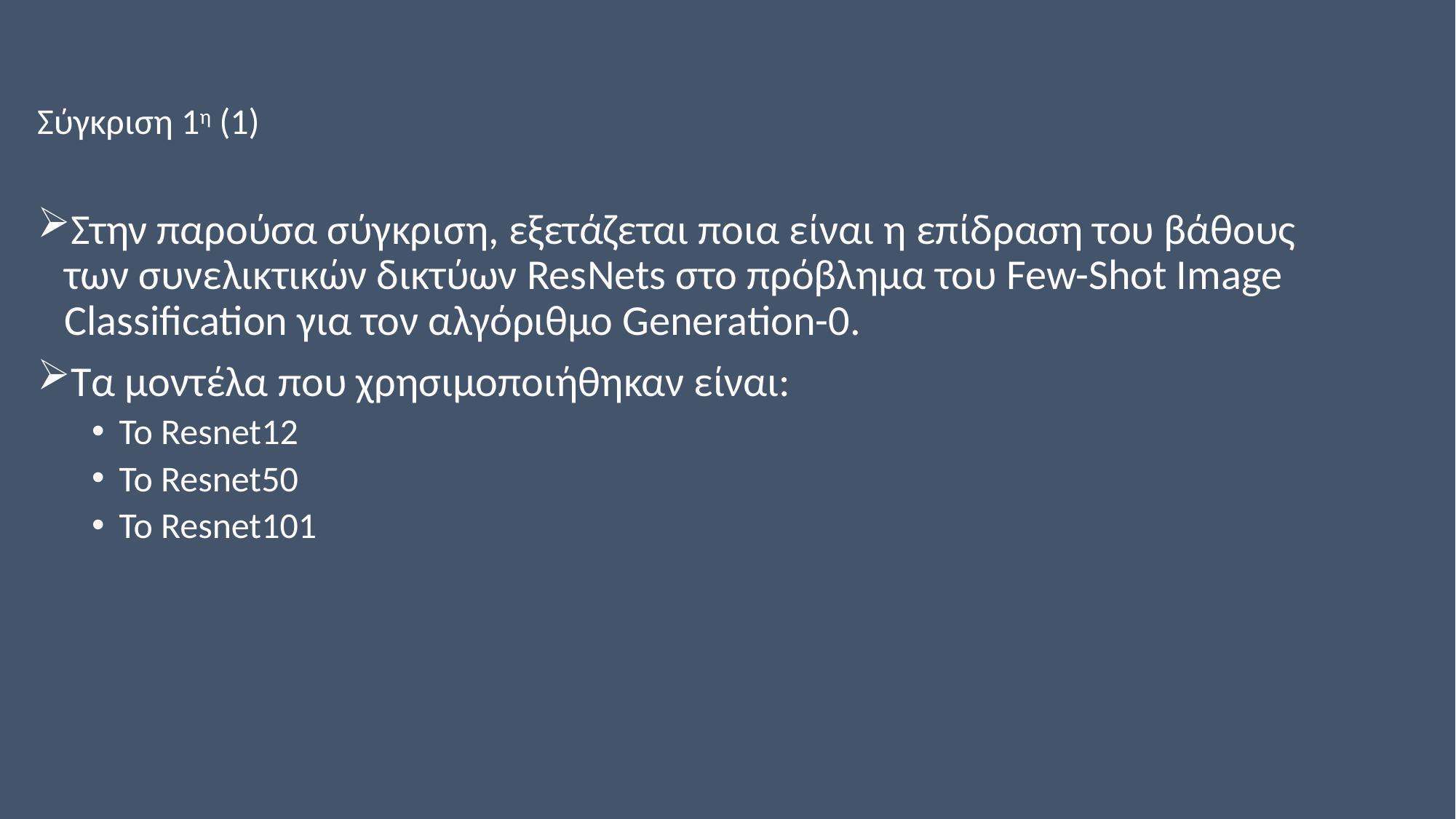

# Σύγκριση 1η (1)
Στην παρούσα σύγκριση, εξετάζεται ποια είναι η επίδραση του βάθους των συνελικτικών δικτύων ResNets στο πρόβλημα του Few-Shot Image Classification για τον αλγόριθμο Generation-0.
Τα μοντέλα που χρησιμοποιήθηκαν είναι:
Το Resnet12
To Resnet50
To Resnet101